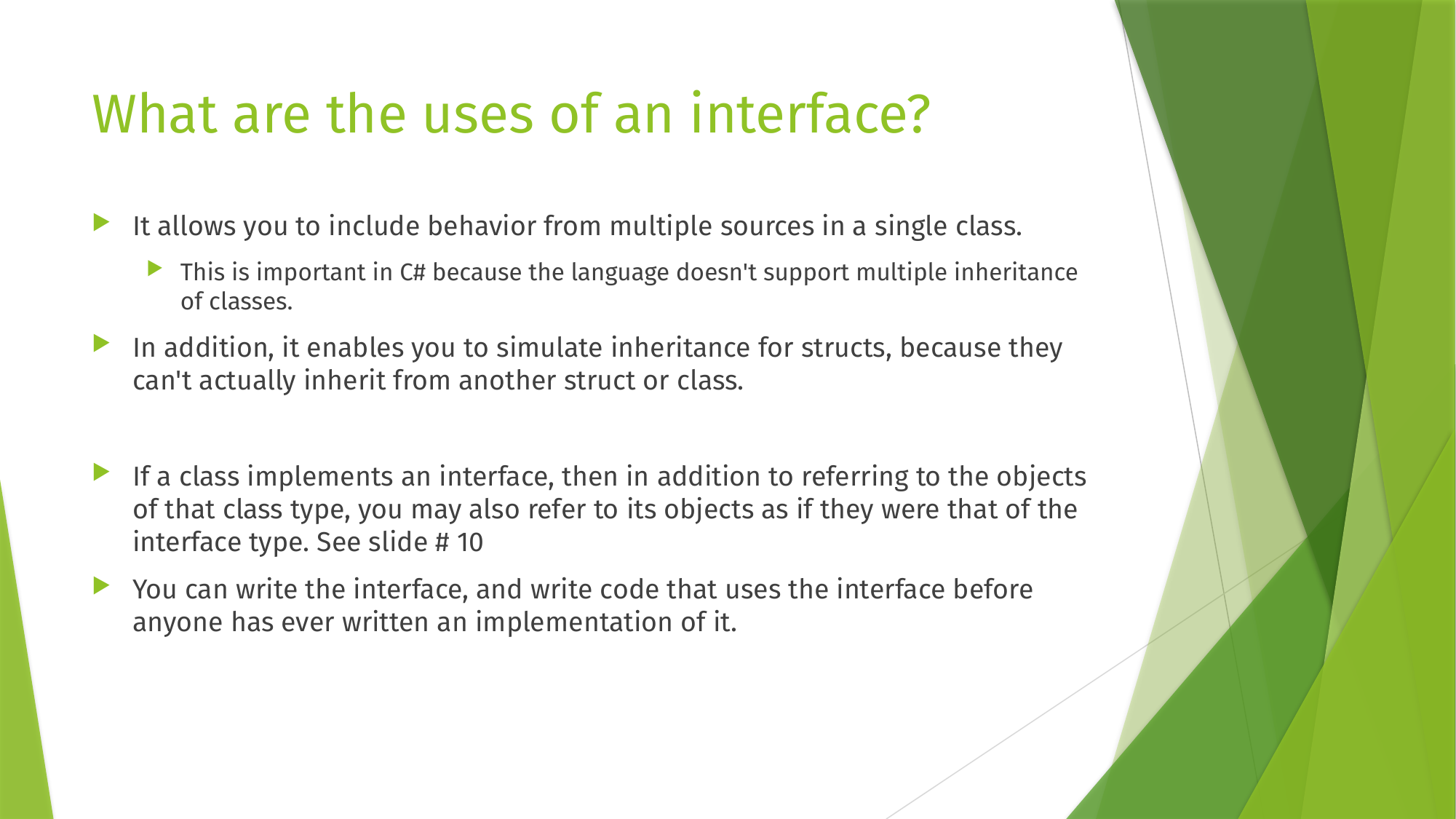

# What are the uses of an interface?
It allows you to include behavior from multiple sources in a single class.
This is important in C# because the language doesn't support multiple inheritance of classes.
In addition, it enables you to simulate inheritance for structs, because they can't actually inherit from another struct or class.

If a class implements an interface, then in addition to referring to the objects of that class type, you may also refer to its objects as if they were that of the interface type. See slide # 10
You can write the interface, and write code that uses the interface before anyone has ever written an implementation of it.